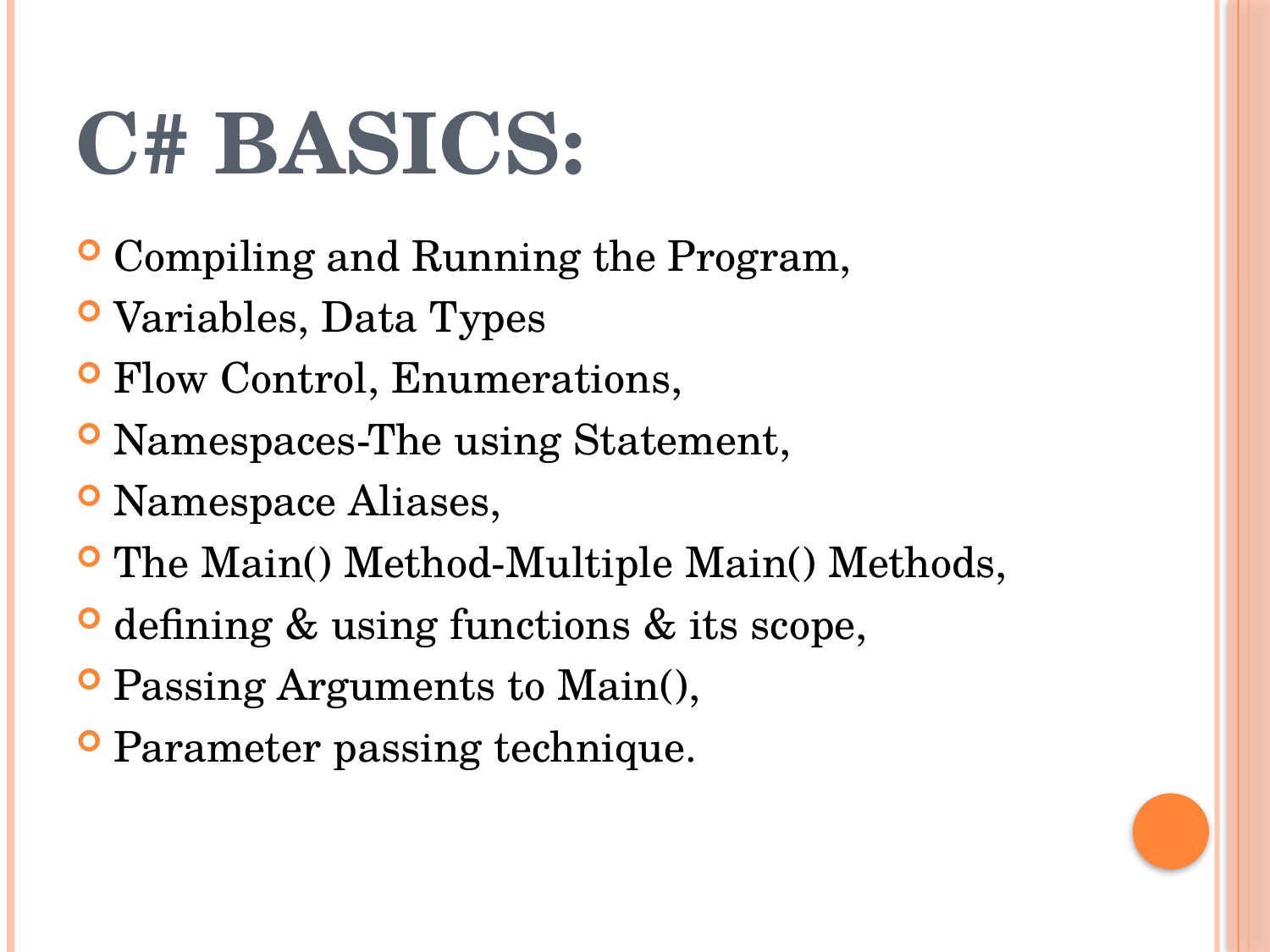

# C# Basics:
Compiling and Running the Program,
Variables, Data Types
Flow Control, Enumerations,
Namespaces-The using Statement,
Namespace Aliases,
The Main() Method-Multiple Main() Methods,
defining & using functions & its scope,
Passing Arguments to Main(),
Parameter passing technique.